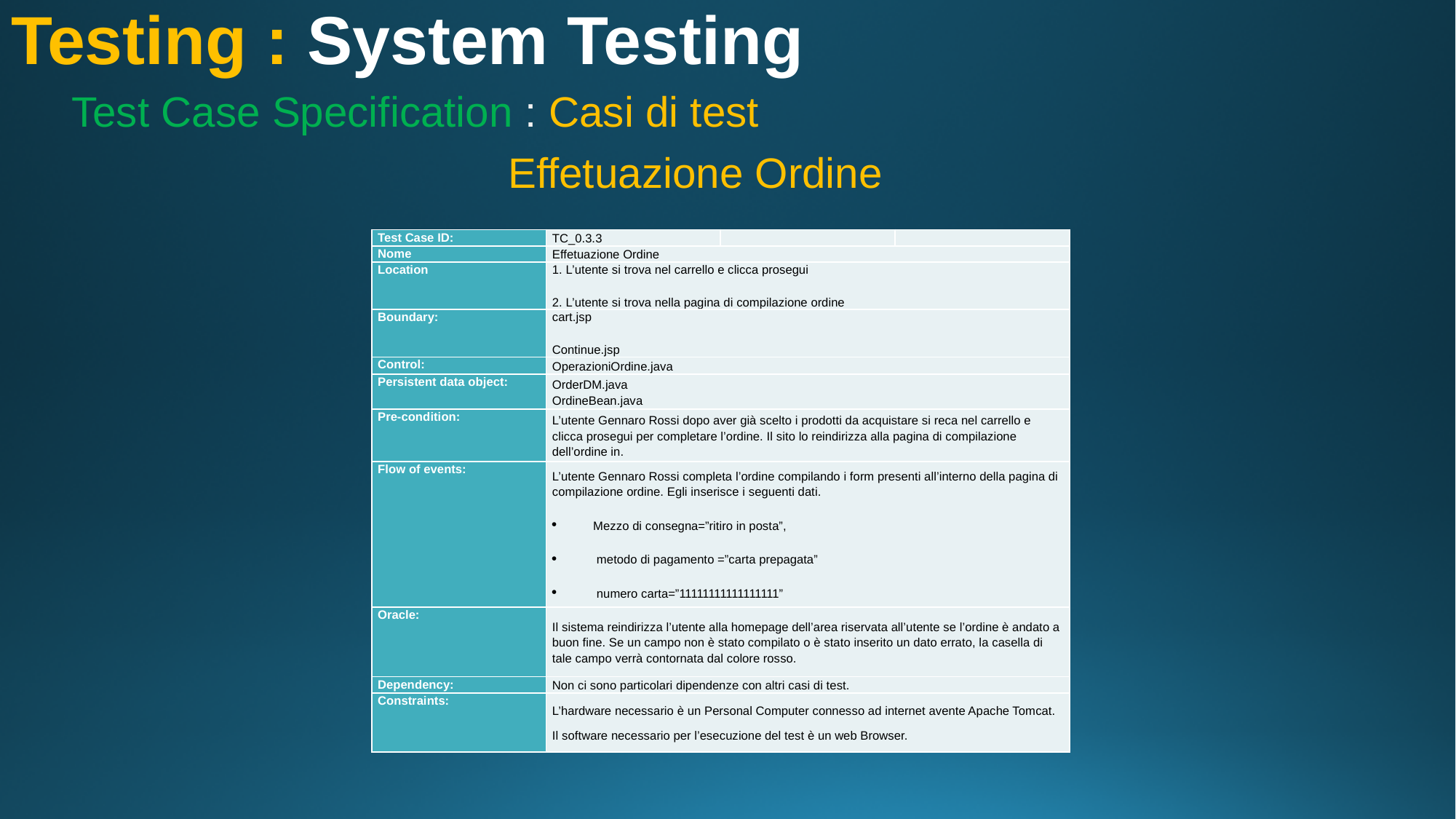

# Testing : System Testing
Test Case Specification : Casi di test
				Effetuazione Ordine

| Test Case ID: | TC\_0.3.3 |  |  |
| --- | --- | --- | --- |
| Nome | Effetuazione Ordine |  |  |
| Location | 1. L’utente si trova nel carrello e clicca prosegui 2. L’utente si trova nella pagina di compilazione ordine |  |  |
| Boundary: | cart.jsp Continue.jsp |  |  |
| Control: | OperazioniOrdine.java |  |  |
| Persistent data object: | OrderDM.java OrdineBean.java |  |  |
| Pre-condition: | L’utente Gennaro Rossi dopo aver già scelto i prodotti da acquistare si reca nel carrello e clicca prosegui per completare l’ordine. Il sito lo reindirizza alla pagina di compilazione dell’ordine in. |  |  |
| Flow of events: | L’utente Gennaro Rossi completa l’ordine compilando i form presenti all’interno della pagina di compilazione ordine. Egli inserisce i seguenti dati. Mezzo di consegna=”ritiro in posta”, metodo di pagamento =”carta prepagata” numero carta=”11111111111111111” |  |  |
| Oracle: | Il sistema reindirizza l’utente alla homepage dell’area riservata all’utente se l’ordine è andato a buon fine. Se un campo non è stato compilato o è stato inserito un dato errato, la casella di tale campo verrà contornata dal colore rosso. |  |  |
| Dependency: | Non ci sono particolari dipendenze con altri casi di test. |  |  |
| Constraints: | L’hardware necessario è un Personal Computer connesso ad internet avente Apache Tomcat. Il software necessario per l’esecuzione del test è un web Browser. |  |  |